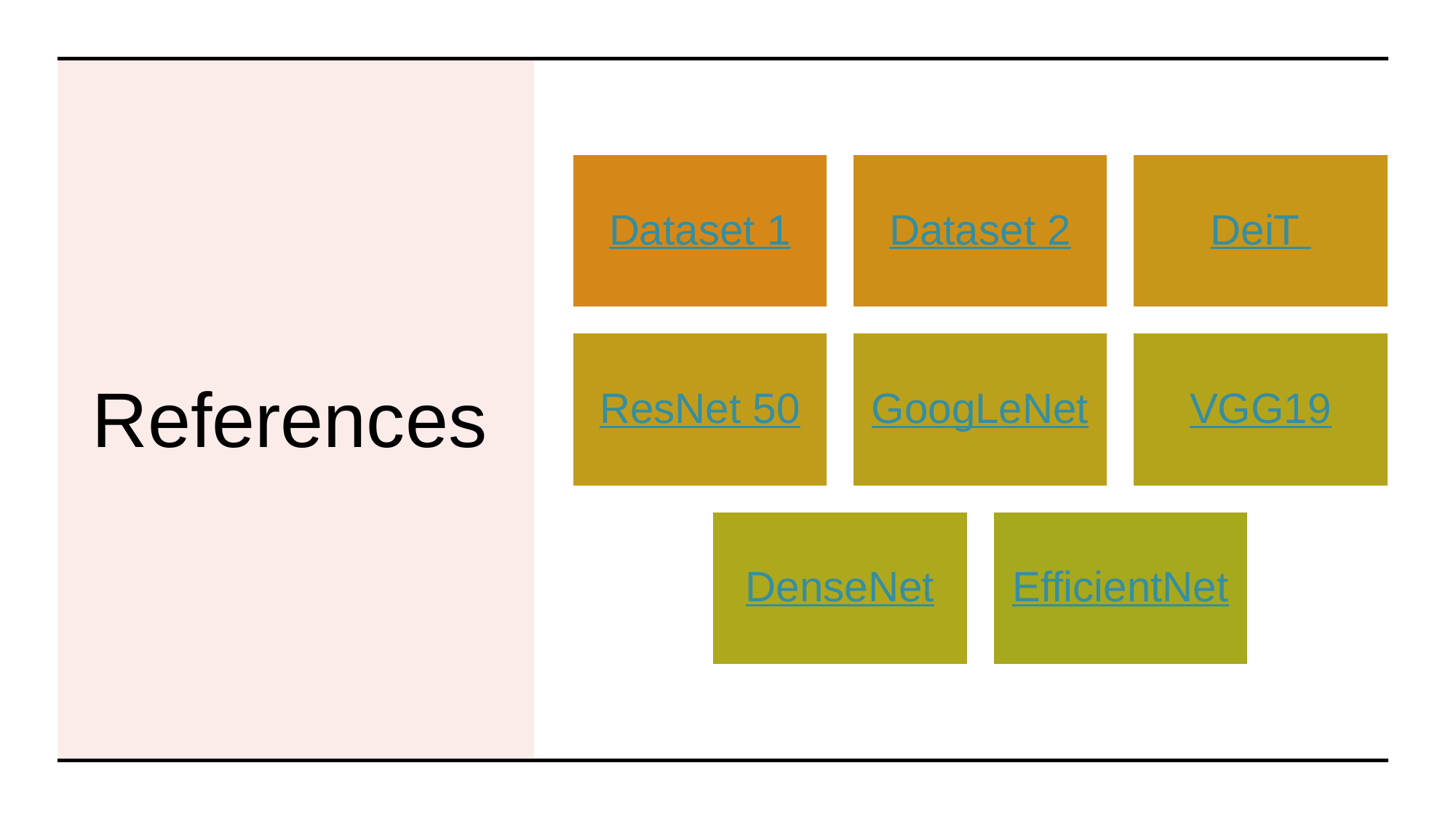

Dataset 1
Dataset 2
DeiT
ResNet 50
GoogLeNet
VGG19
DenseNet
EfficientNet
# References